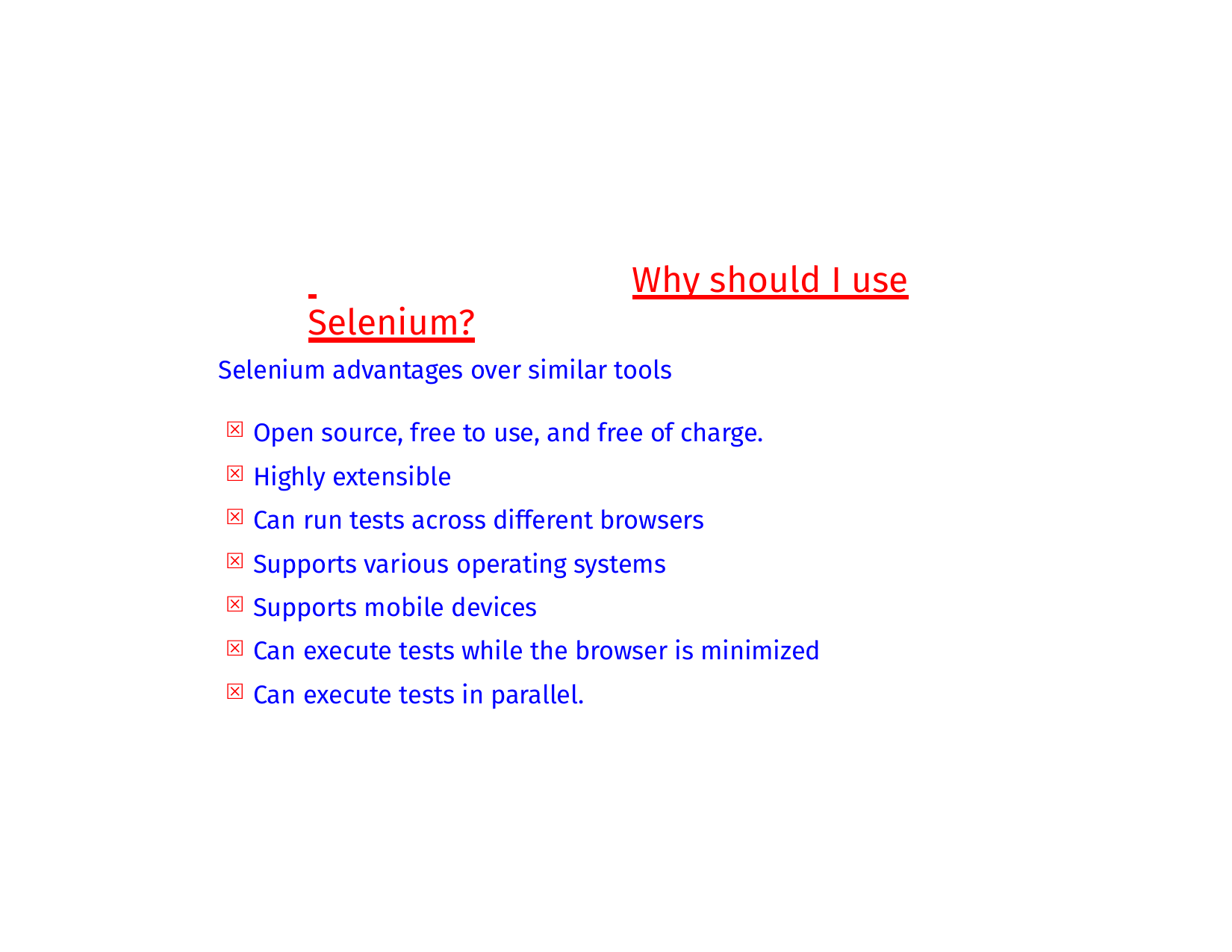

# Why should I use Selenium?
Selenium advantages over similar tools

Open source, free to use, and free of charge.
Highly extensible
Can run tests across different browsers
Supports various operating systems
Supports mobile devices
Can execute tests while the browser is minimized
Can execute tests in parallel.